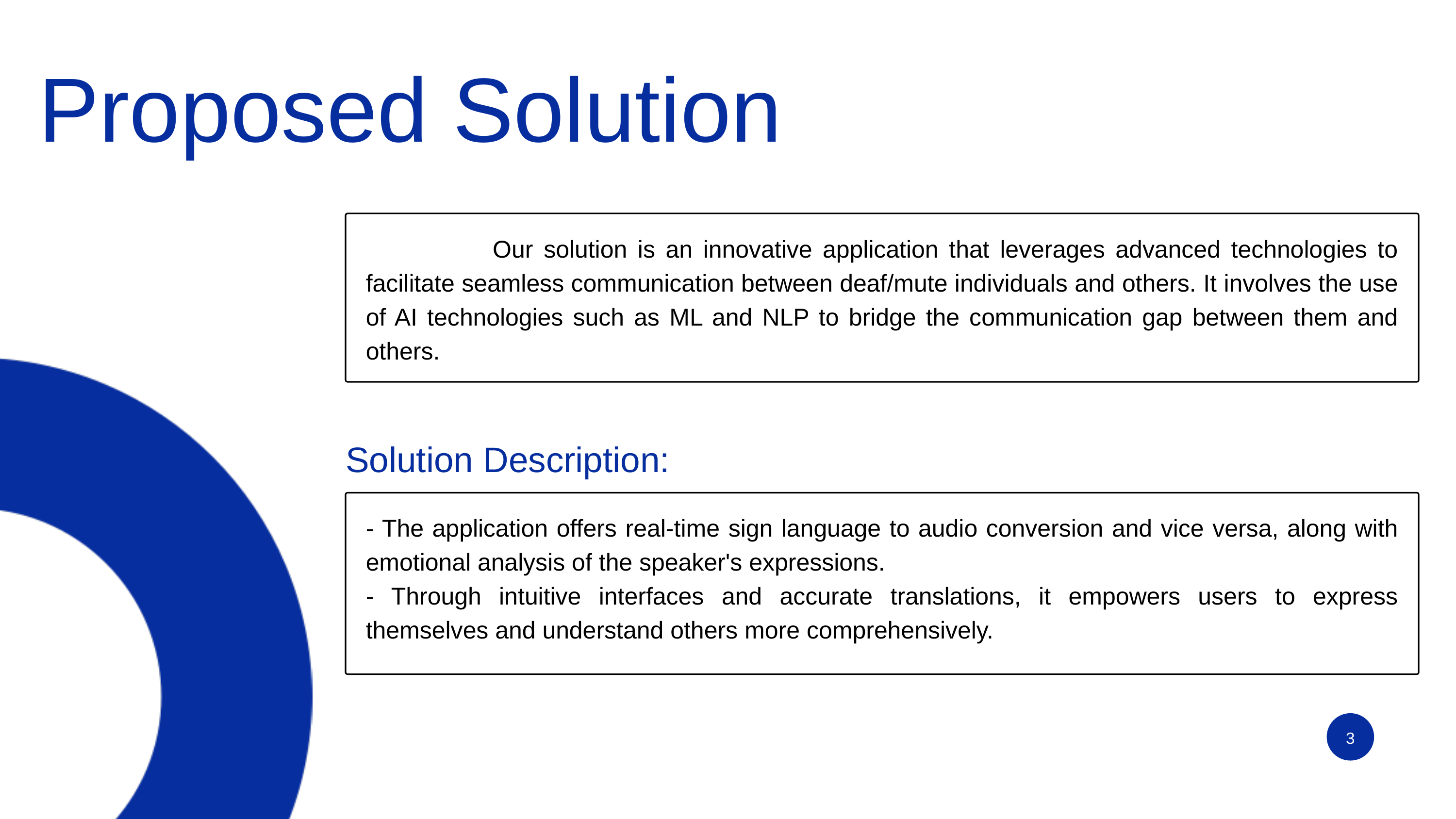

Proposed Solution

            Our solution is an innovative application that leverages advanced technologies to facilitate seamless communication between deaf/mute individuals and others. It involves the use of AI technologies such as ML and NLP to bridge the communication gap between them and others.

Solution Description:

- The application offers real-time sign language to audio conversion and vice versa, along with emotional analysis of the speaker's expressions.
- Through intuitive interfaces and accurate translations, it empowers users to express themselves and understand others more comprehensively.

3